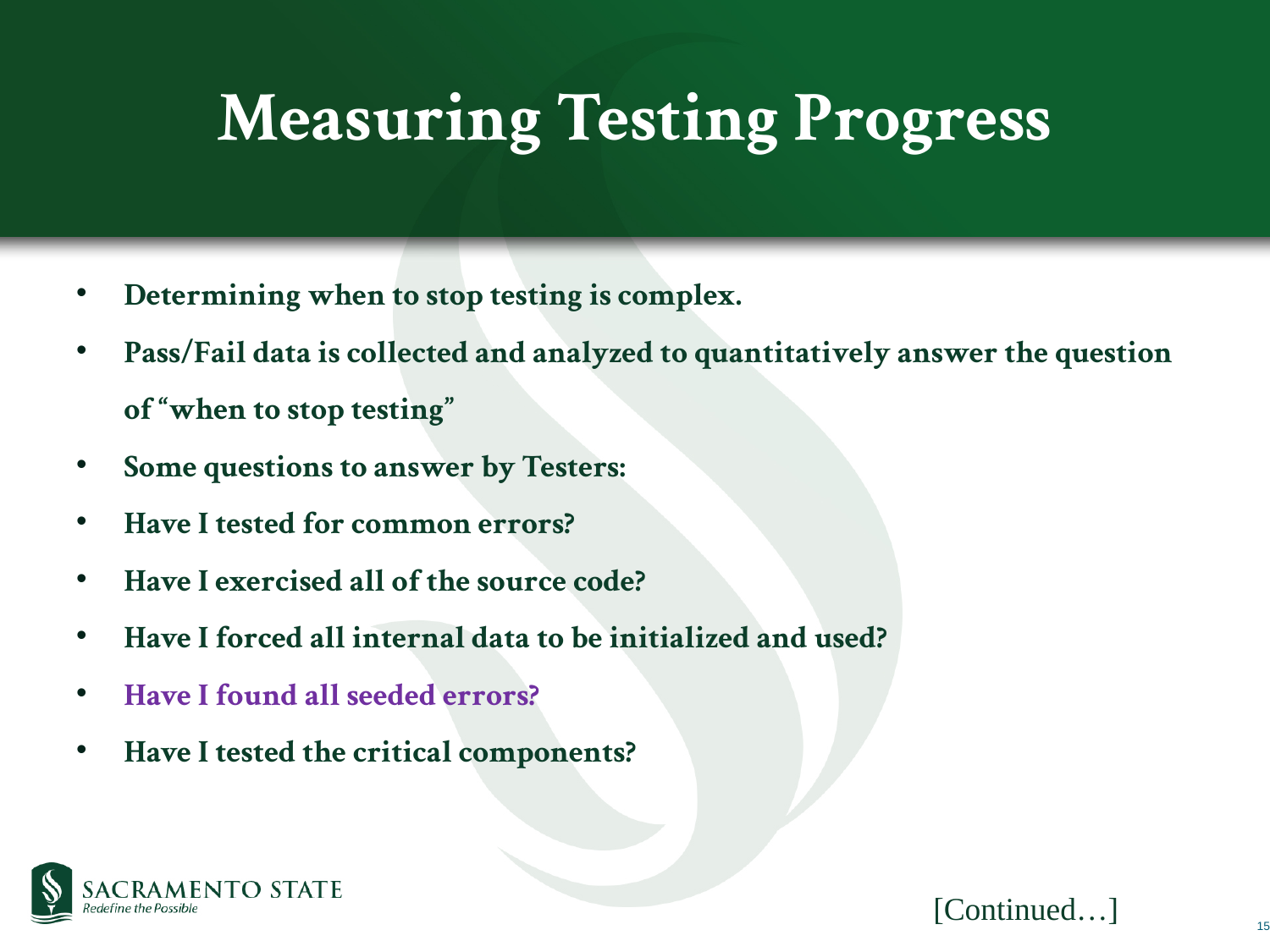

# Measuring Testing Progress
Determining when to stop testing is complex.
Pass/Fail data is collected and analyzed to quantitatively answer the question of “when to stop testing”
Some questions to answer by Testers:
Have I tested for common errors?
Have I exercised all of the source code?
Have I forced all internal data to be initialized and used?
Have I found all seeded errors?
Have I tested the critical components?

15
[Continued…]